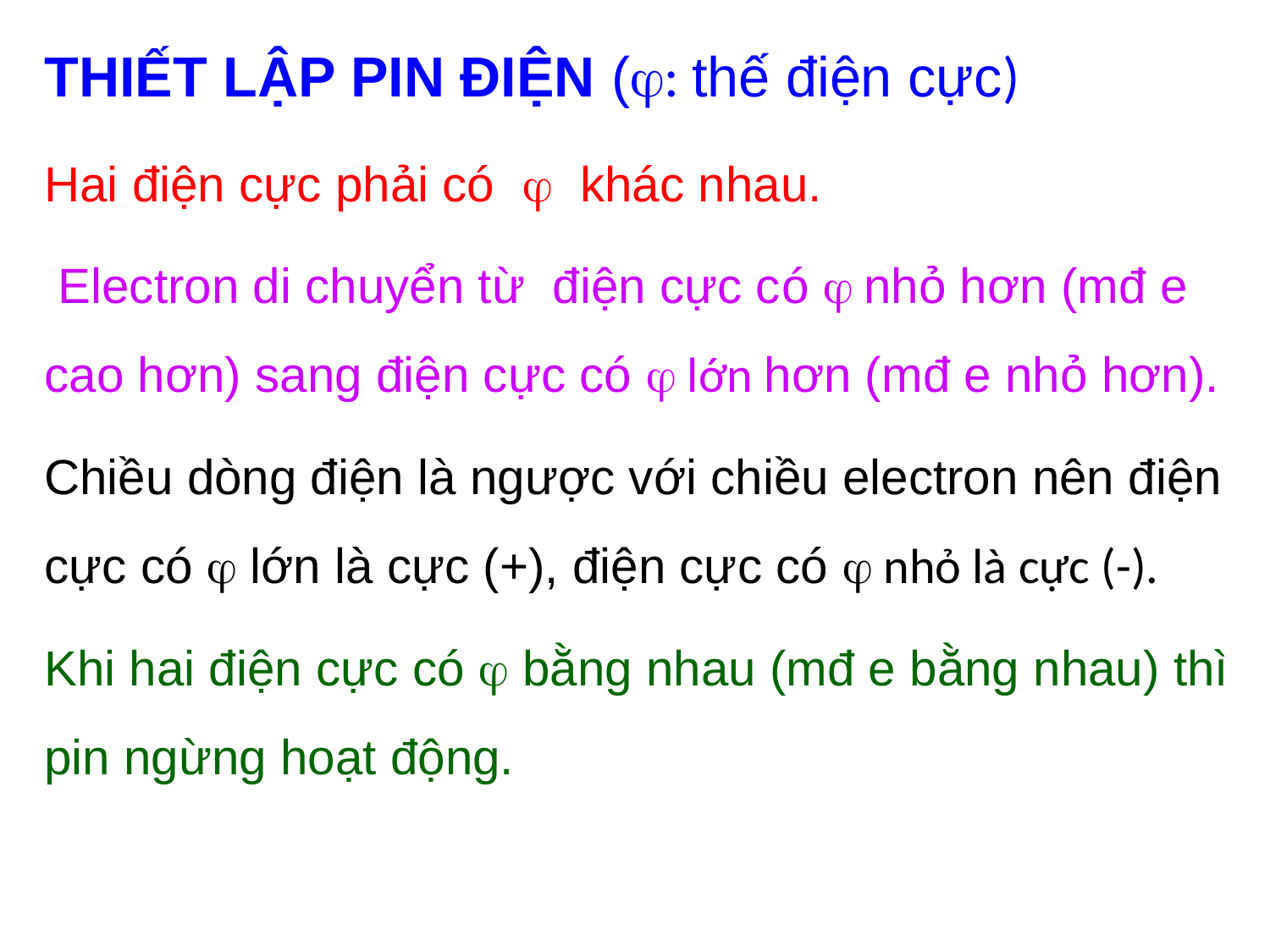

THIẾT LẬP PIN ĐIỆN (ϕ: thế điện cực)
Hai điện cực phải có  ϕ  khác nhau.
 Electron di chuyển từ  điện cực có ϕ nhỏ hơn (mđ e cao hơn) sang điện cực có ϕ lớn hơn (mđ e nhỏ hơn).
Chiều dòng điện là ngược với chiều electron nên điện cực có ϕ lớn là cực (+), điện cực có ϕ nhỏ là cực (-).
Khi hai điện cực có ϕ bằng nhau (mđ e bằng nhau) thì pin ngừng hoạt động.